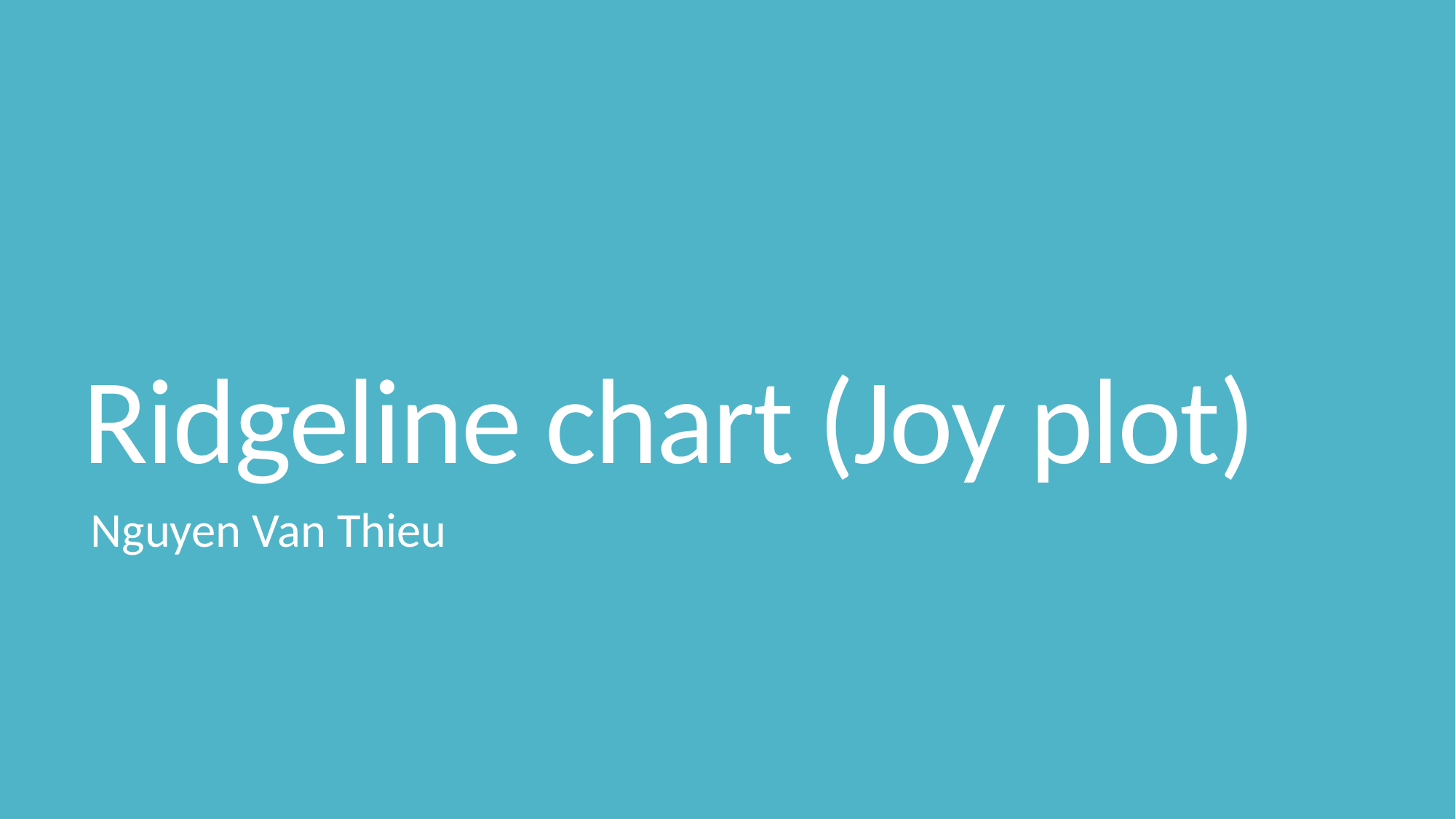

# Ridgeline chart (Joy plot)
Nguyen Van Thieu